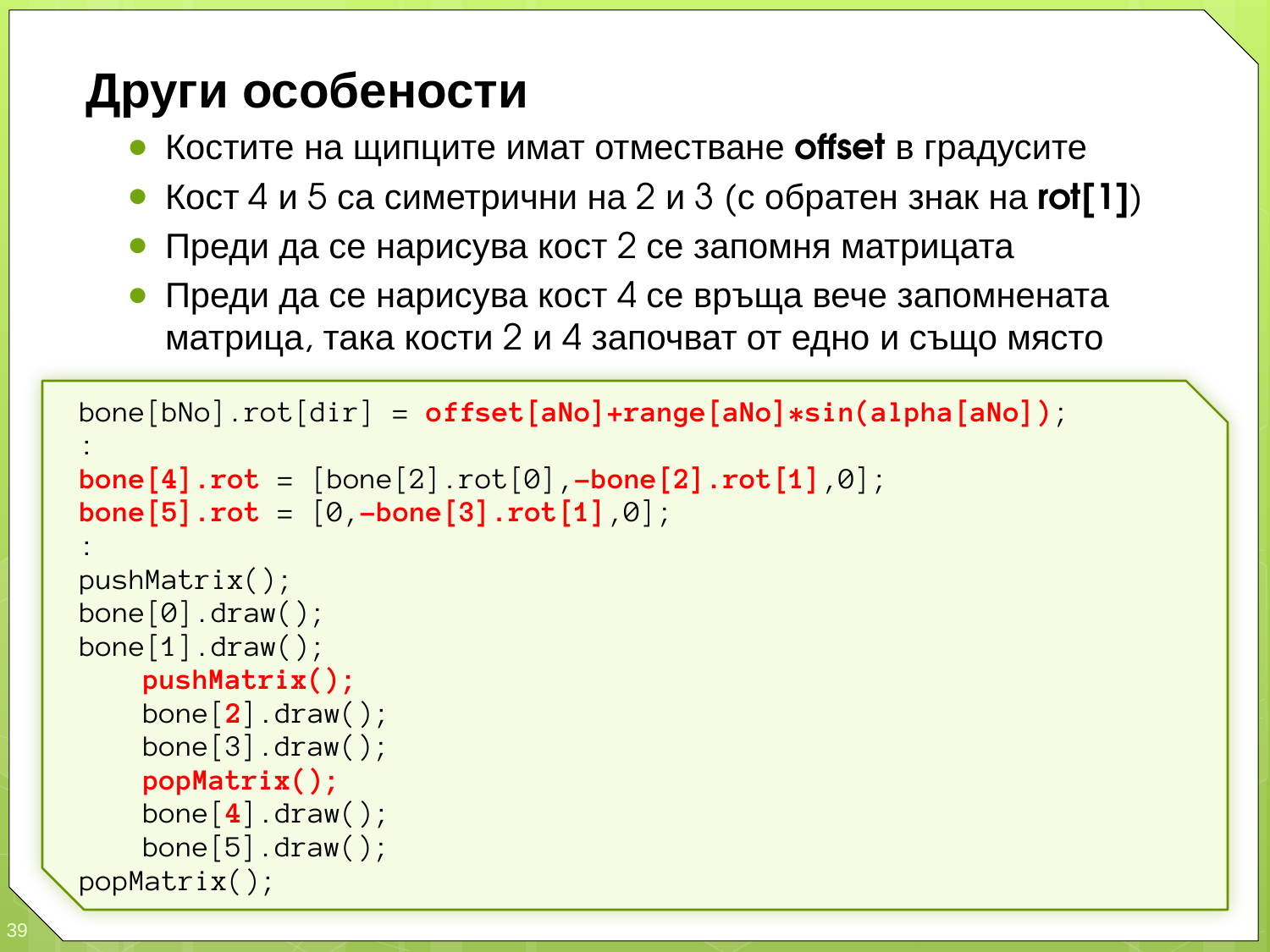

Други особености
Костите на щипците имат отместване offset в градусите
Кост 4 и 5 са симетрични на 2 и 3 (с обратен знак на rot[1])
Преди да се нарисува кост 2 се запомня матрицата
Преди да се нарисува кост 4 се връща вече запомнената матрица, така кости 2 и 4 започват от едно и също място
bone[bNo].rot[dir] = offset[aNo]+range[aNo]*sin(alpha[aNo]);
:
bone[4].rot = [bone[2].rot[0],-bone[2].rot[1],0];
bone[5].rot = [0,-bone[3].rot[1],0];
:
pushMatrix();
bone[0].draw();
bone[1].draw();
	pushMatrix();
	bone[2].draw();
	bone[3].draw();
	popMatrix();
	bone[4].draw();
	bone[5].draw();
popMatrix();